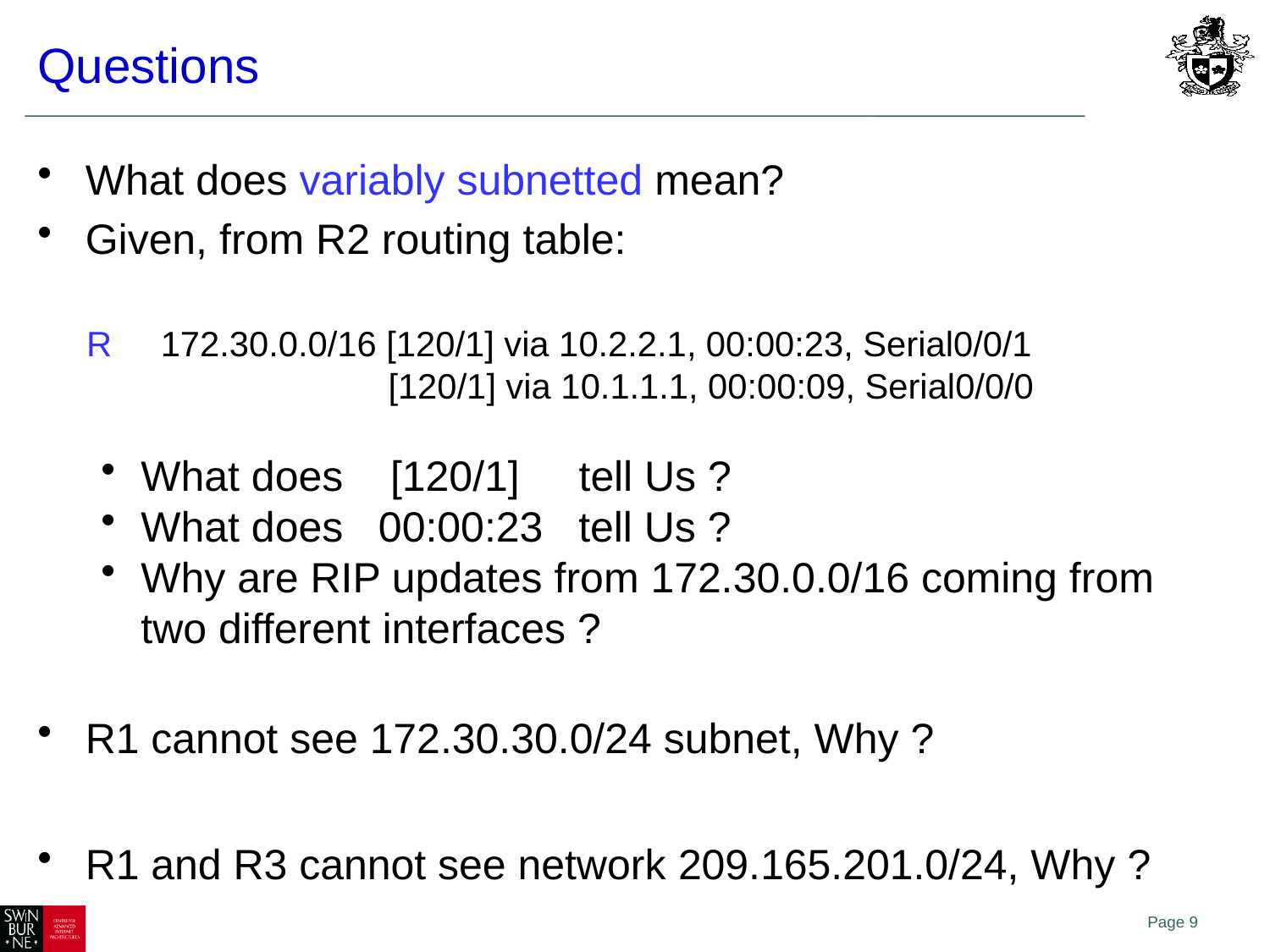

# Questions
What does variably subnetted mean?
Given, from R2 routing table:

     R     172.30.0.0/16 [120/1] via 10.2.2.1, 00:00:23, Serial0/0/1
                                    [120/1] via 10.1.1.1, 00:00:09, Serial0/0/0

What does    [120/1]     tell Us ?
What does   00:00:23   tell Us ?
Why are RIP updates from 172.30.0.0/16 coming from  two different interfaces ?

R1 cannot see 172.30.30.0/24 subnet, Why ?

R1 and R3 cannot see network 209.165.201.0/24, Why ?